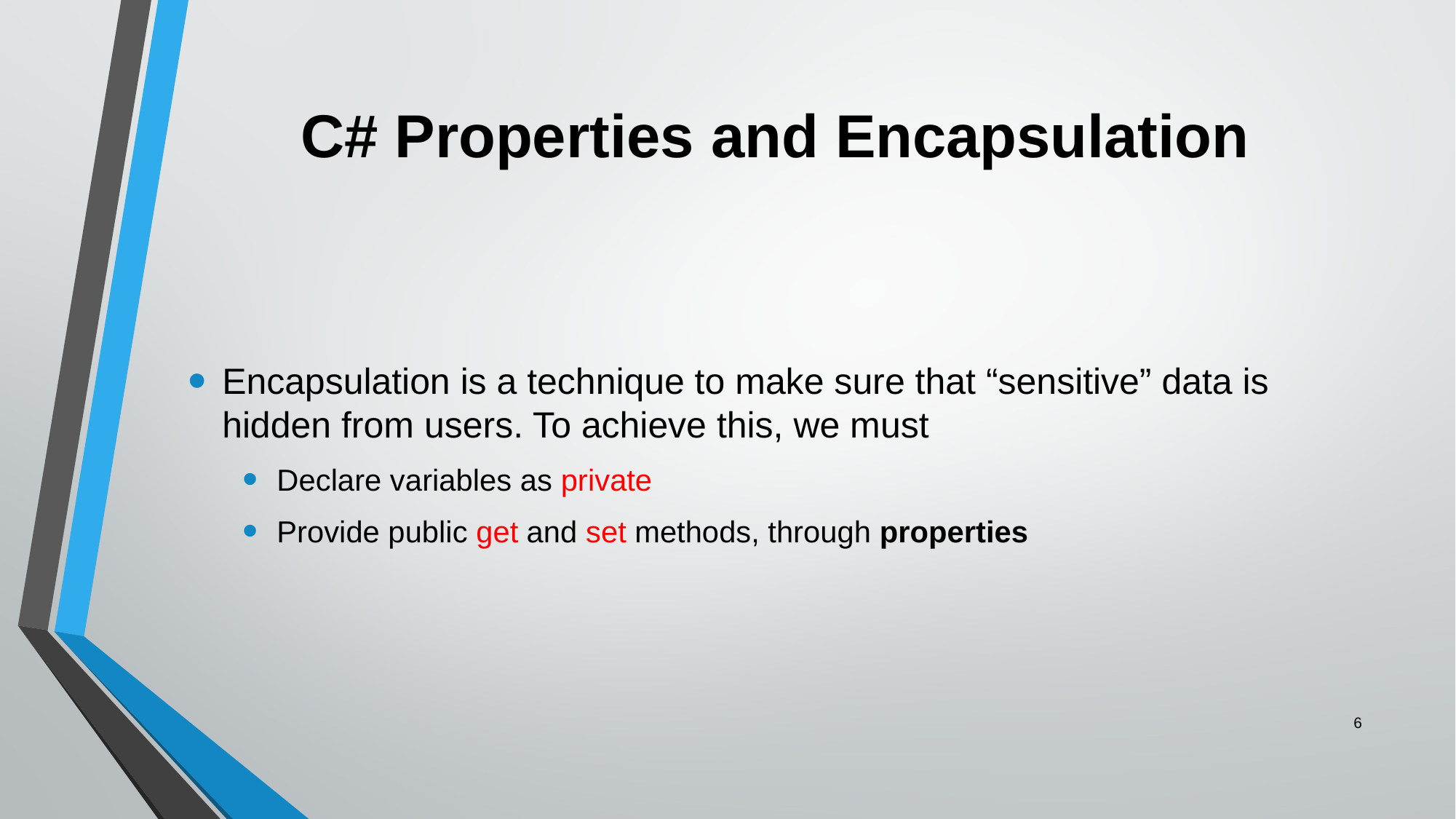

# C# Properties and Encapsulation
Encapsulation is a technique to make sure that “sensitive” data is hidden from users. To achieve this, we must
Declare variables as private
Provide public get and set methods, through properties
6